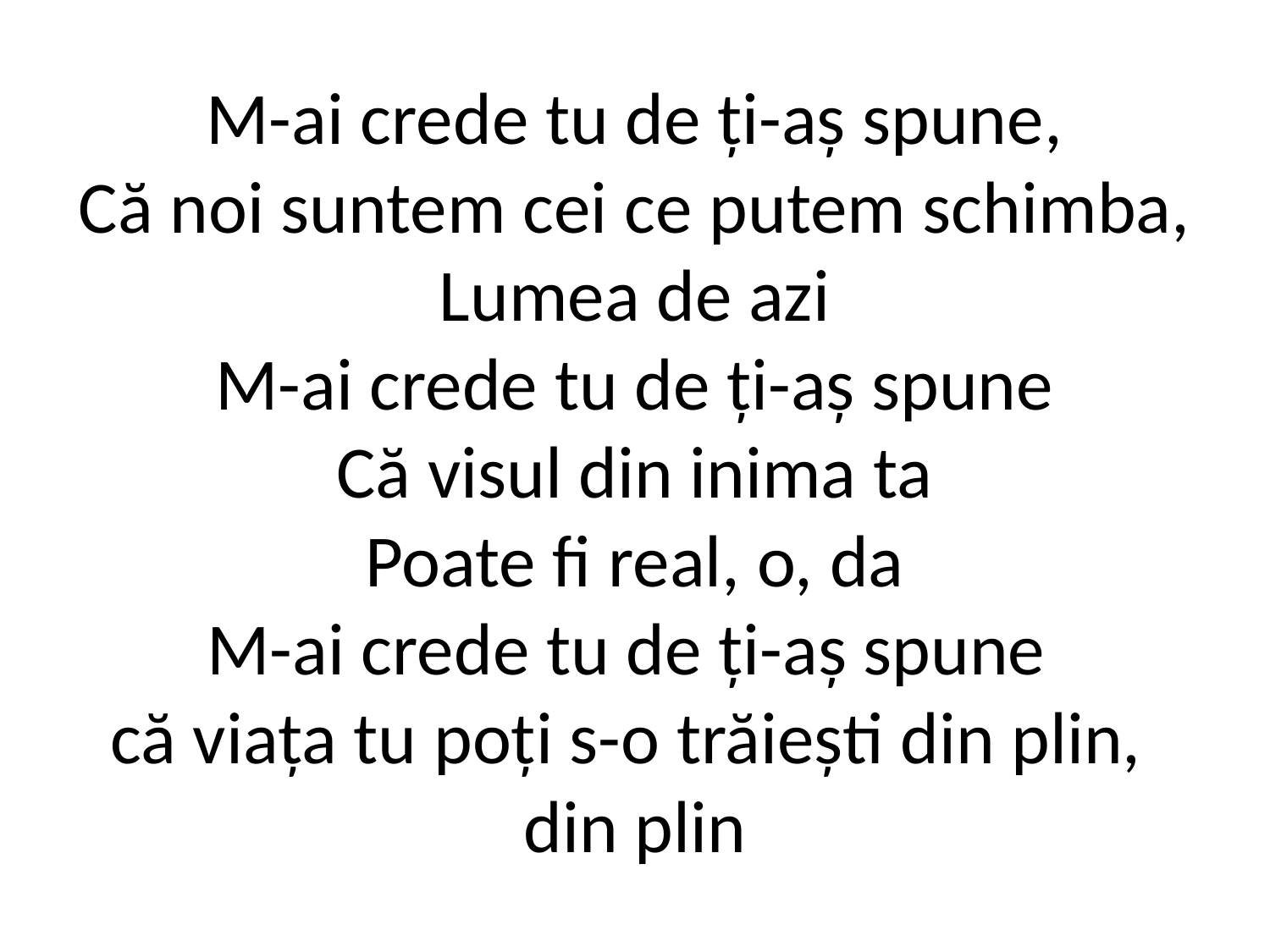

# M-ai crede tu de ţi-aş spune, Că noi suntem cei ce putem schimba, Lumea de azi M-ai crede tu de ţi-aş spune Că visul din inima ta Poate fi real, o, da M-ai crede tu de ţi-aş spune că viaţa tu poţi s-o trăieşti din plin, din plin